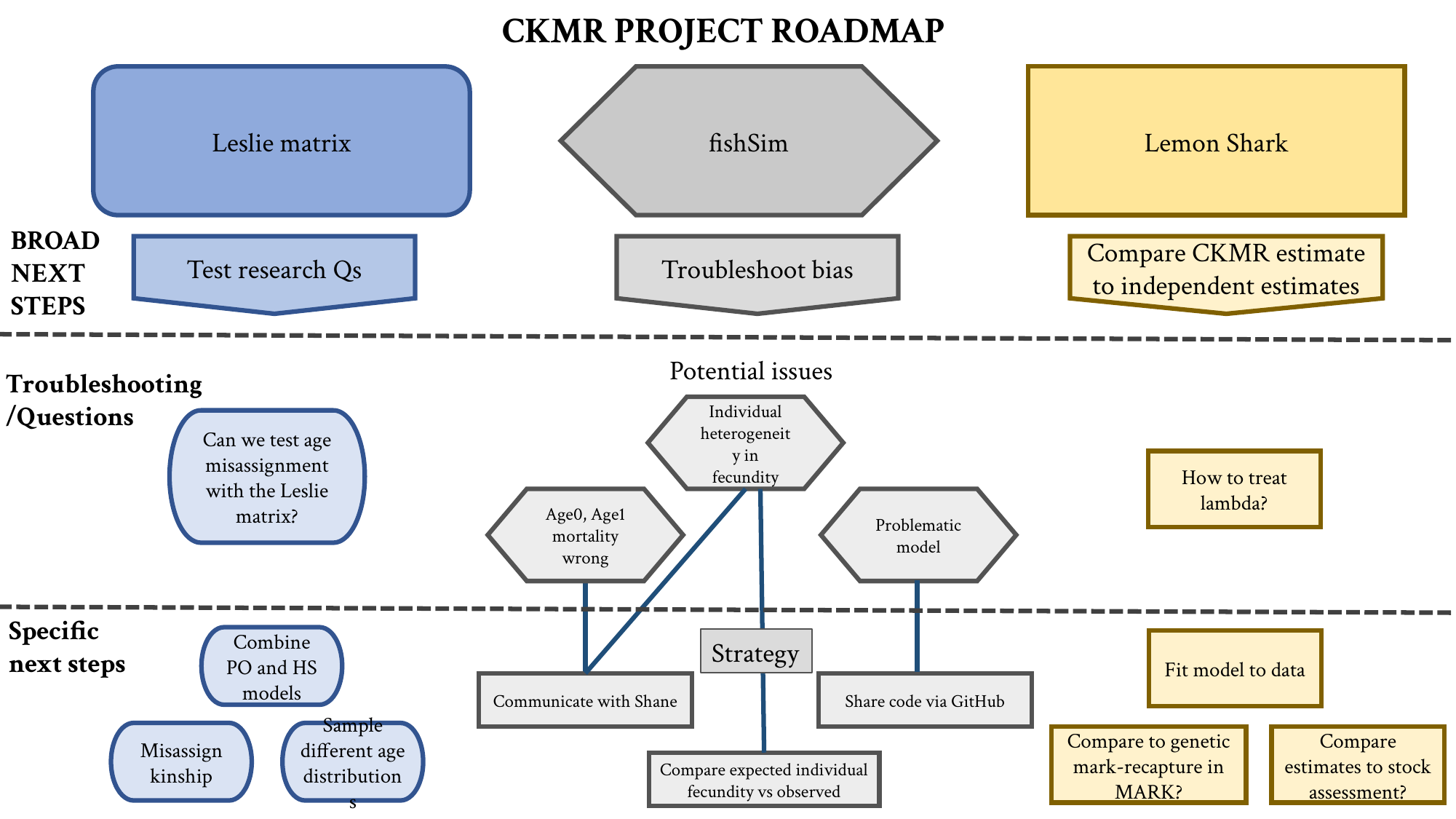

CKMR PROJECT ROADMAP
fishSim
Lemon Shark
Leslie matrix
BROAD
NEXT STEPS
Test research Qs
Compare CKMR estimate to independent estimates
Troubleshoot bias
Potential issues
Troubleshooting/Questions
Individual heterogeneity in fecundity
Age0, Age1 mortality wrong
Problematic model
Strategy
Communicate with Shane
Share code via GitHub
Compare expected individual fecundity vs observed
Can we test age misassignment with the Leslie matrix?
How to treat lambda?
Specific next steps
Combine PO and HS models
Fit model to data
Misassign kinship
Sample different age distributions
Compare to genetic mark-recapture in MARK?
Compare estimates to stock assessment?